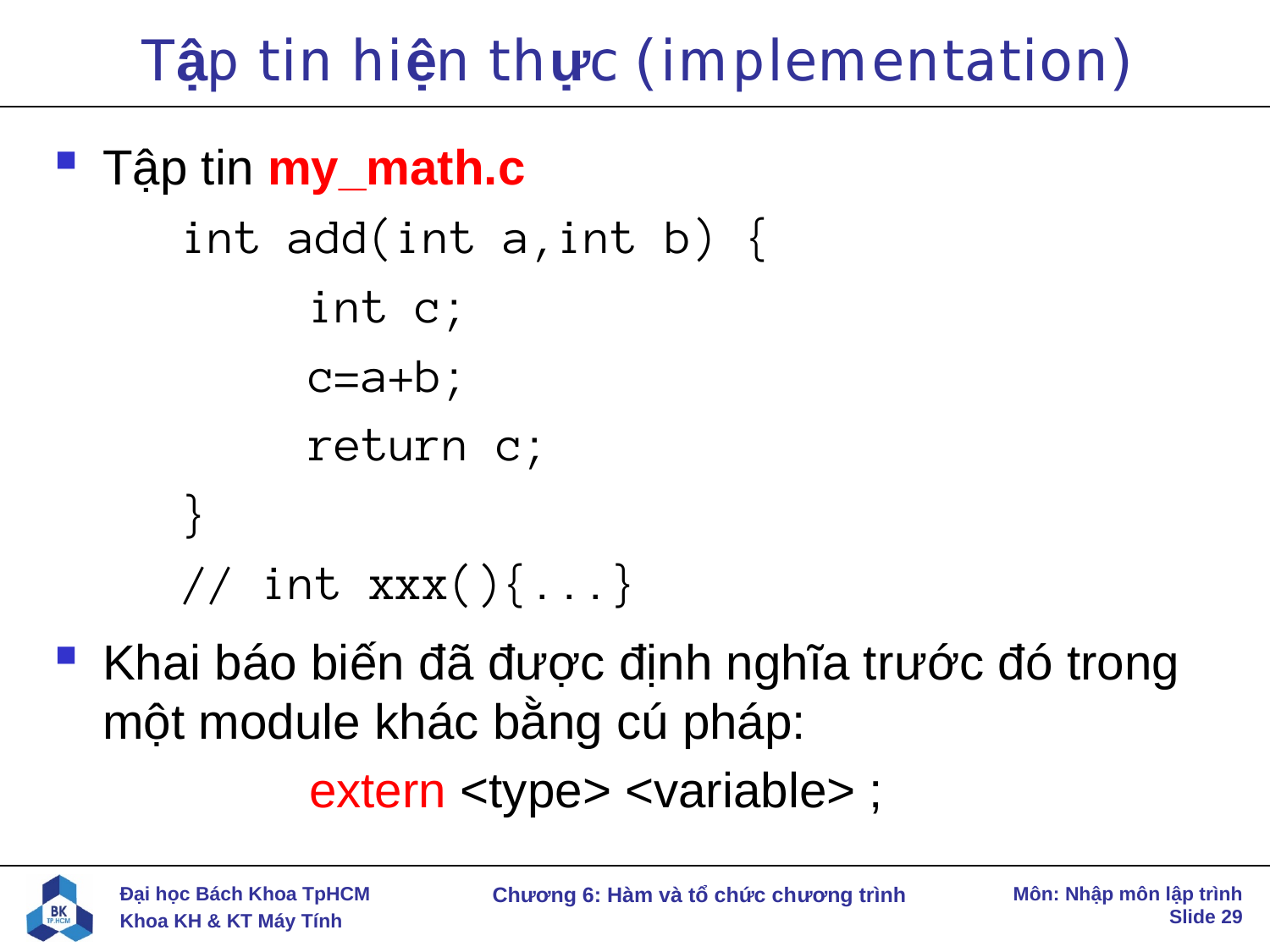

# Tập tin hiện thực (implementation)
Tập tin my_math.c
int add(int a,int b) {
	int c;
	c=a+b;
	return c;
}
// int xxx(){...}
Khai báo biến đã được định nghĩa trước đó trong một module khác bằng cú pháp:
		extern <type> <variable> ;